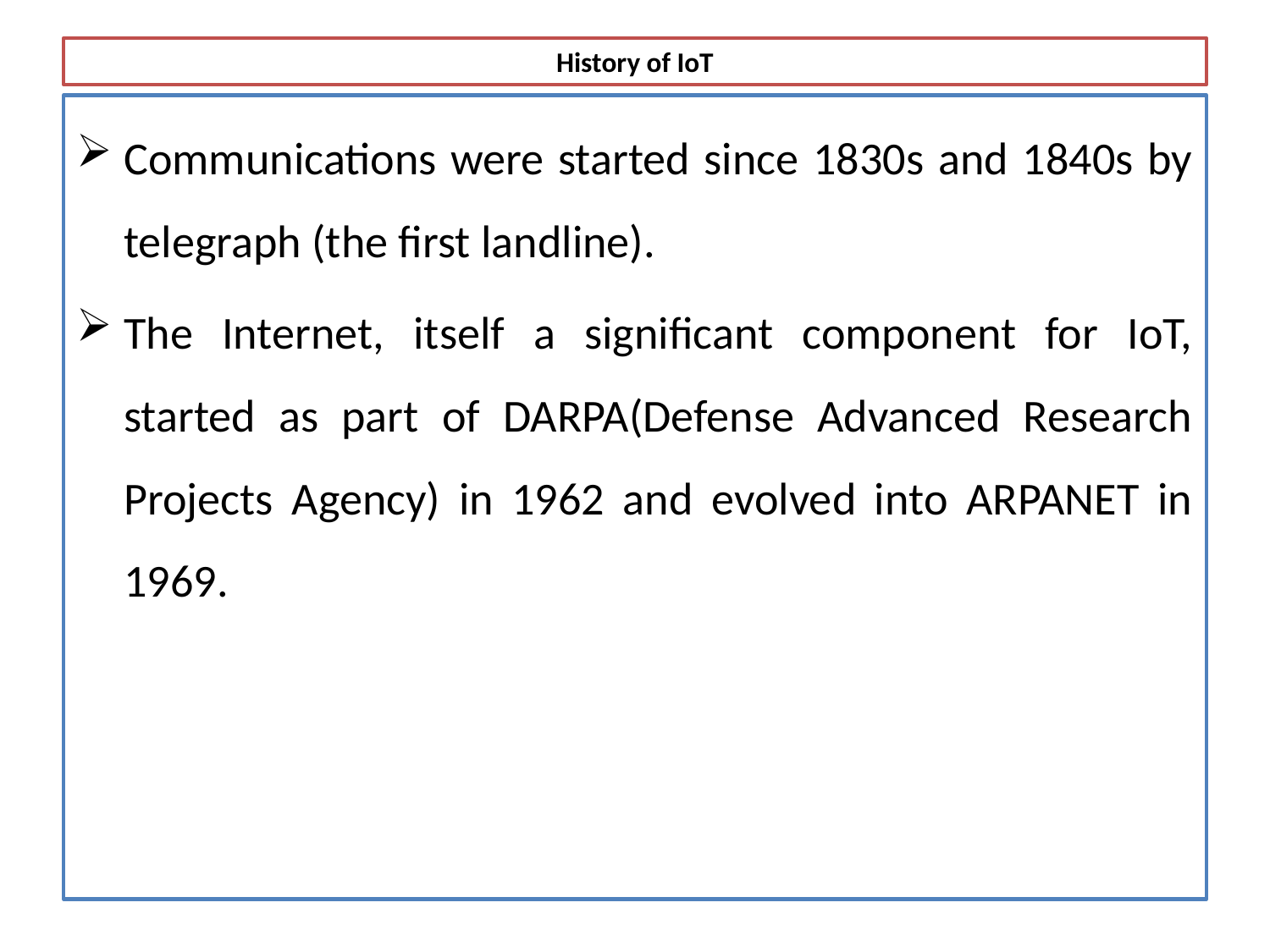

# History of IoT
Communications were started since 1830s and 1840s by telegraph (the first landline).
The Internet, itself a significant component for IoT, started as part of DARPA(Defense Advanced Research Projects Agency) in 1962 and evolved into ARPANET in 1969.